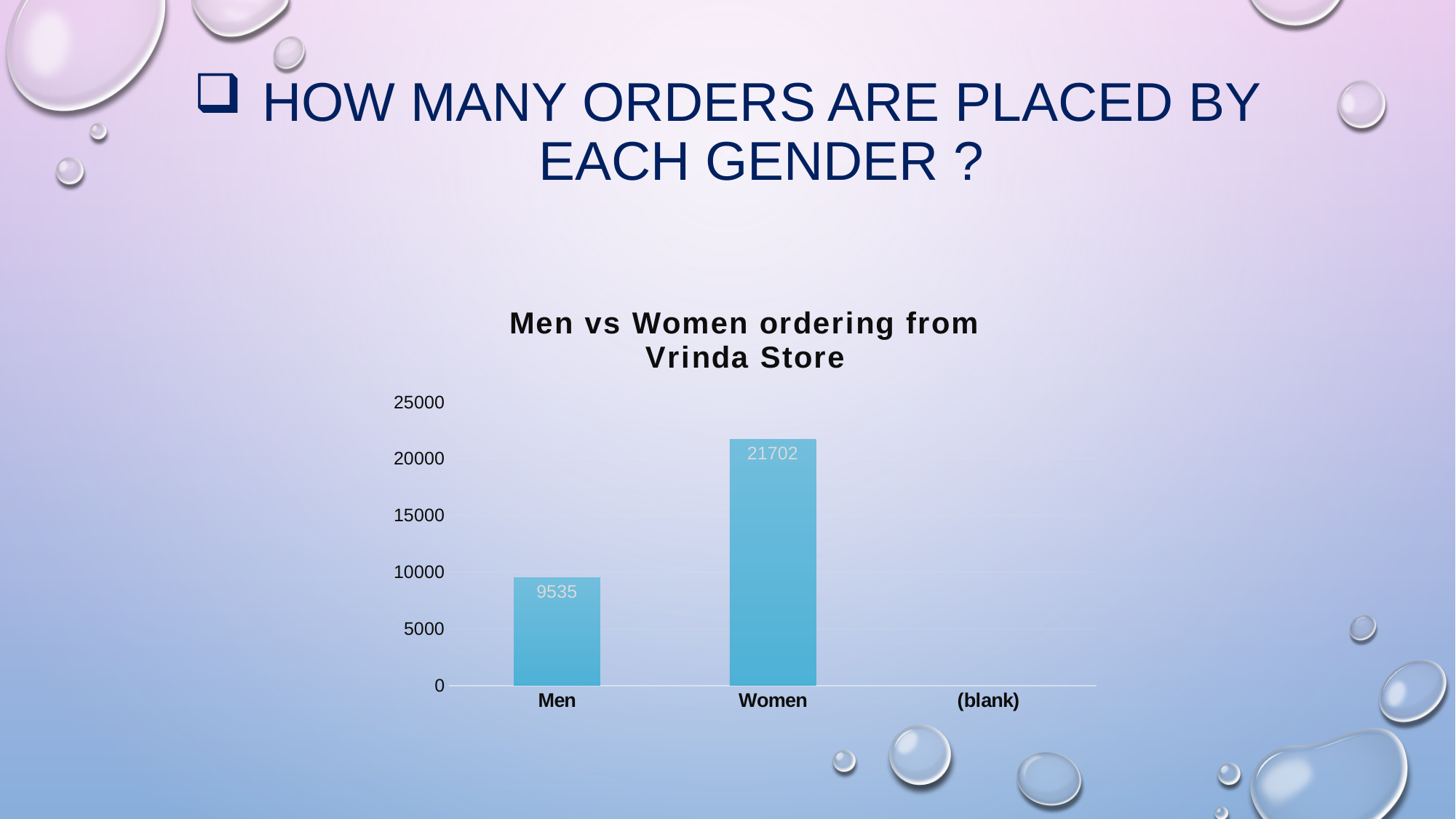

# How Many orders are placed by each gender ?

### Chart: Men vs Women ordering from Vrinda Store

| Category | Total |
|---|---|
| Men | 9535.0 |
| Women | 21702.0 |
| (blank) | None |